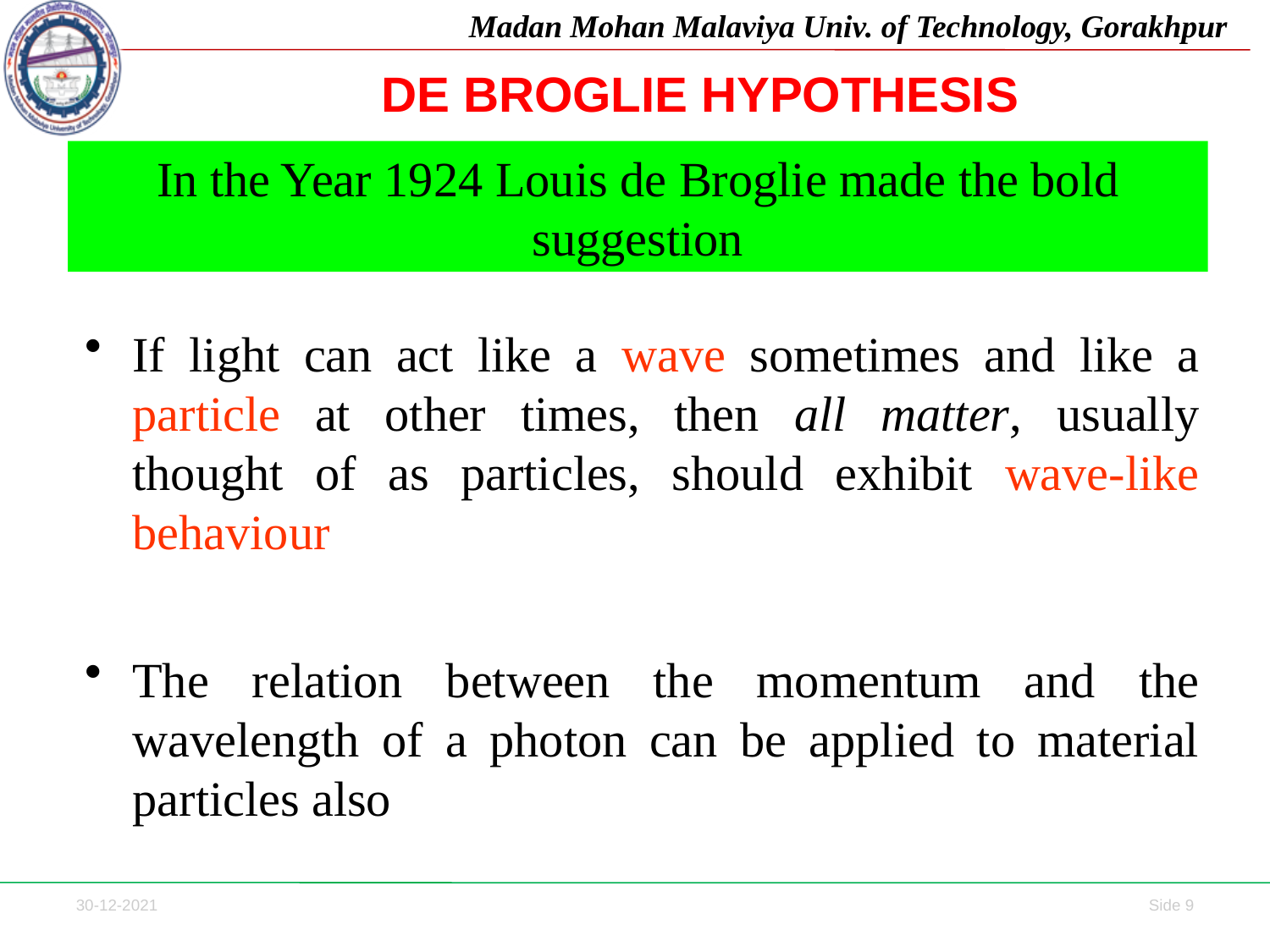

# DE BROGLIE HYPOTHESIS
In the Year 1924 Louis de Broglie made the bold suggestion
If light can act like a wave sometimes and like a particle at other times, then all matter, usually thought of as particles, should exhibit wave-like behaviour

The relation between the momentum and the wavelength of a photon can be applied to material particles also